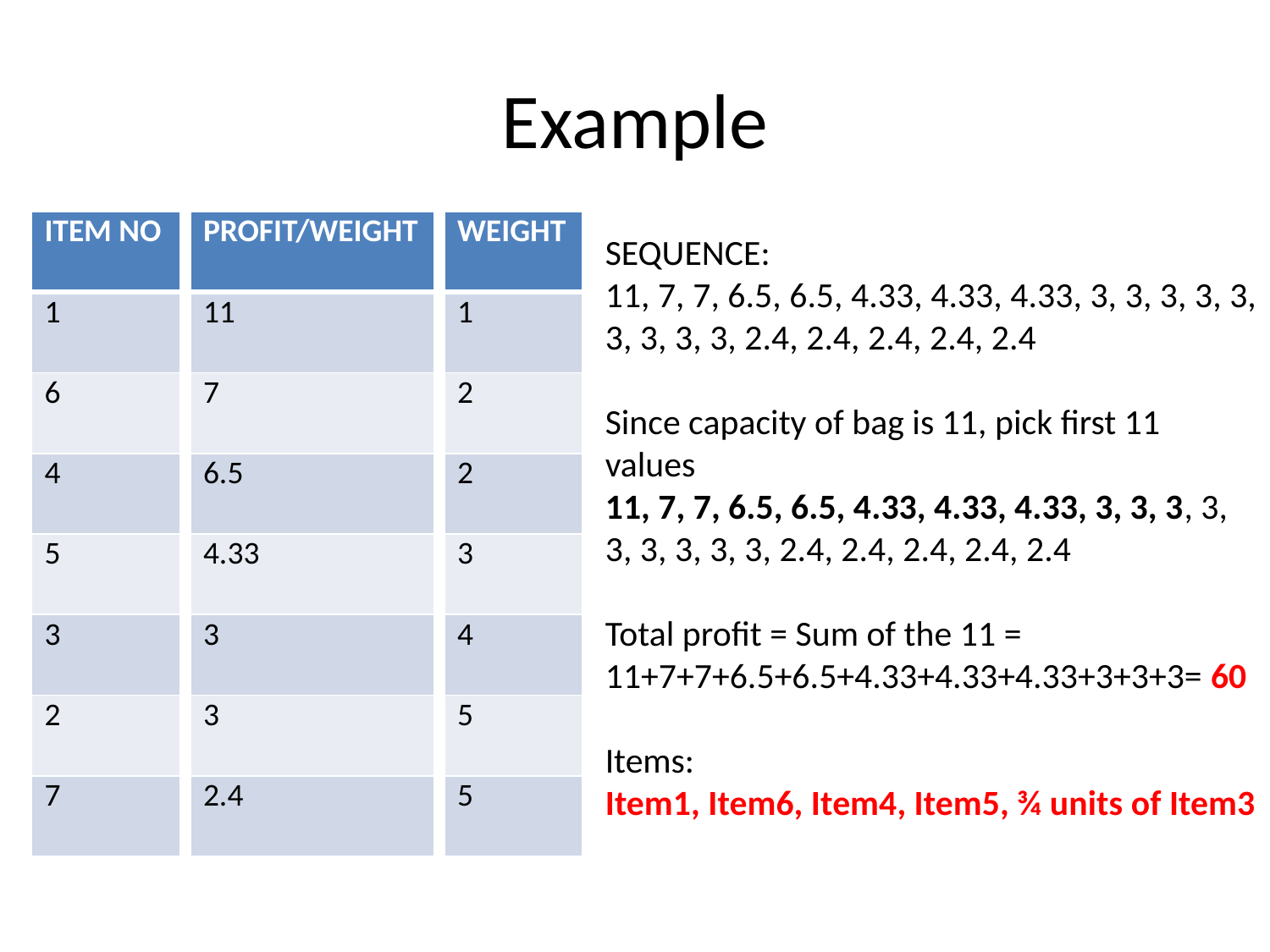

# Example
| ITEM NO |
| --- |
| 1 |
| 6 |
| 4 |
| 5 |
| 3 |
| 2 |
| 7 |
| PROFIT/WEIGHT |
| --- |
| 11 |
| 7 |
| 6.5 |
| 4.33 |
| 3 |
| 3 |
| 2.4 |
| WEIGHT |
| --- |
| 1 |
| 2 |
| 2 |
| 3 |
| 4 |
| 5 |
| 5 |
SEQUENCE:
11, 7, 7, 6.5, 6.5, 4.33, 4.33, 4.33, 3, 3, 3, 3, 3, 3, 3, 3, 3, 2.4, 2.4, 2.4, 2.4, 2.4

Since capacity of bag is 11, pick first 11 values
11, 7, 7, 6.5, 6.5, 4.33, 4.33, 4.33, 3, 3, 3, 3, 3, 3, 3, 3, 3, 2.4, 2.4, 2.4, 2.4, 2.4

Total profit = Sum of the 11 = 11+7+7+6.5+6.5+4.33+4.33+4.33+3+3+3= 60

Items:
Item1, Item6, Item4, Item5, ¾ units of Item3